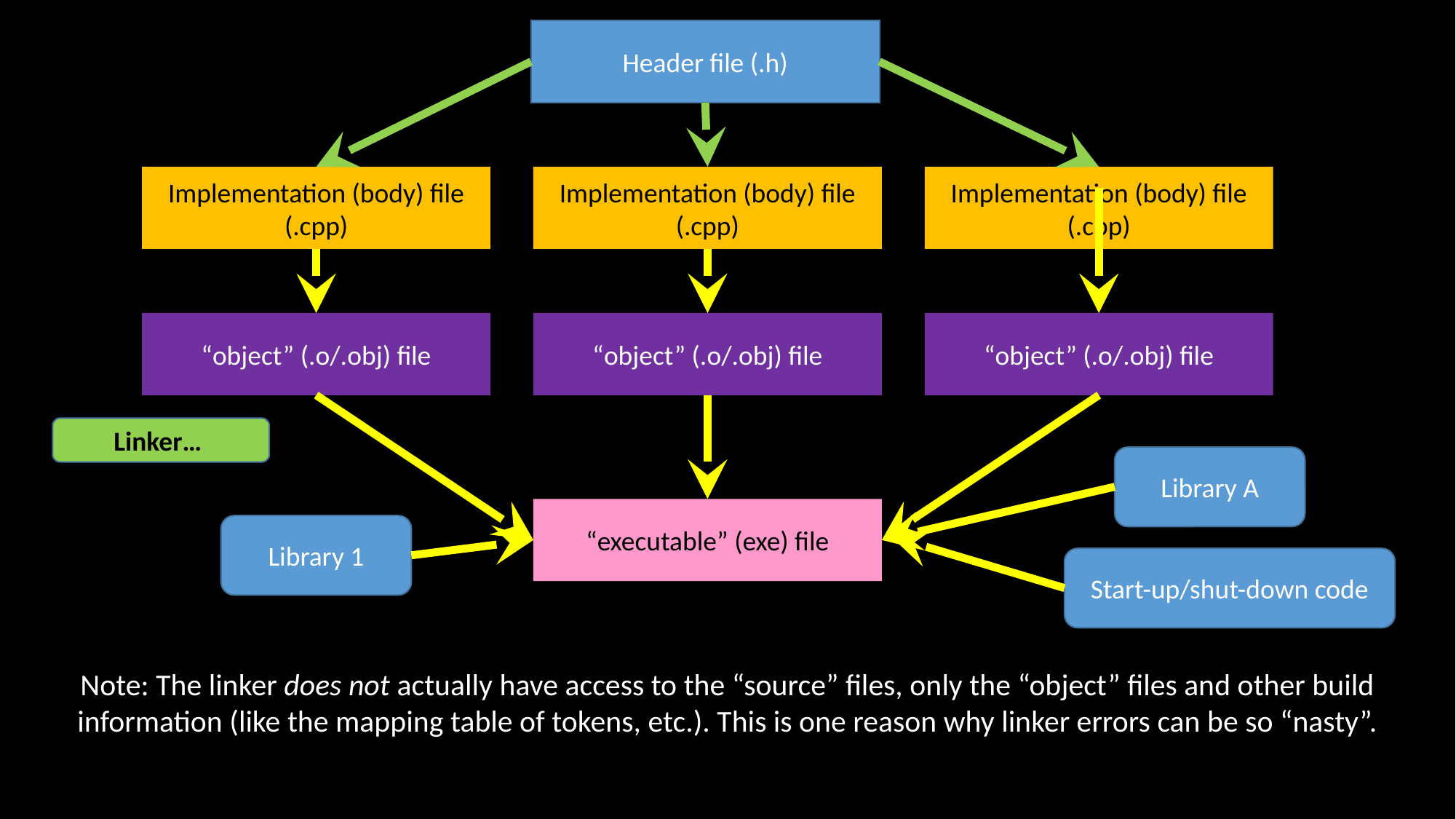

Header file (.h)
Implementation (body) file (.cpp)
Implementation (body) file (.cpp)
Implementation (body) file (.cpp)
“object” (.o/.obj) file
“object” (.o/.obj) file
“object” (.o/.obj) file
Linker…
Library A
“executable” (exe) file
Library 1
Start-up/shut-down code
Note: The linker does not actually have access to the “source” files, only the “object” files and other build information (like the mapping table of tokens, etc.). This is one reason why linker errors can be so “nasty”.